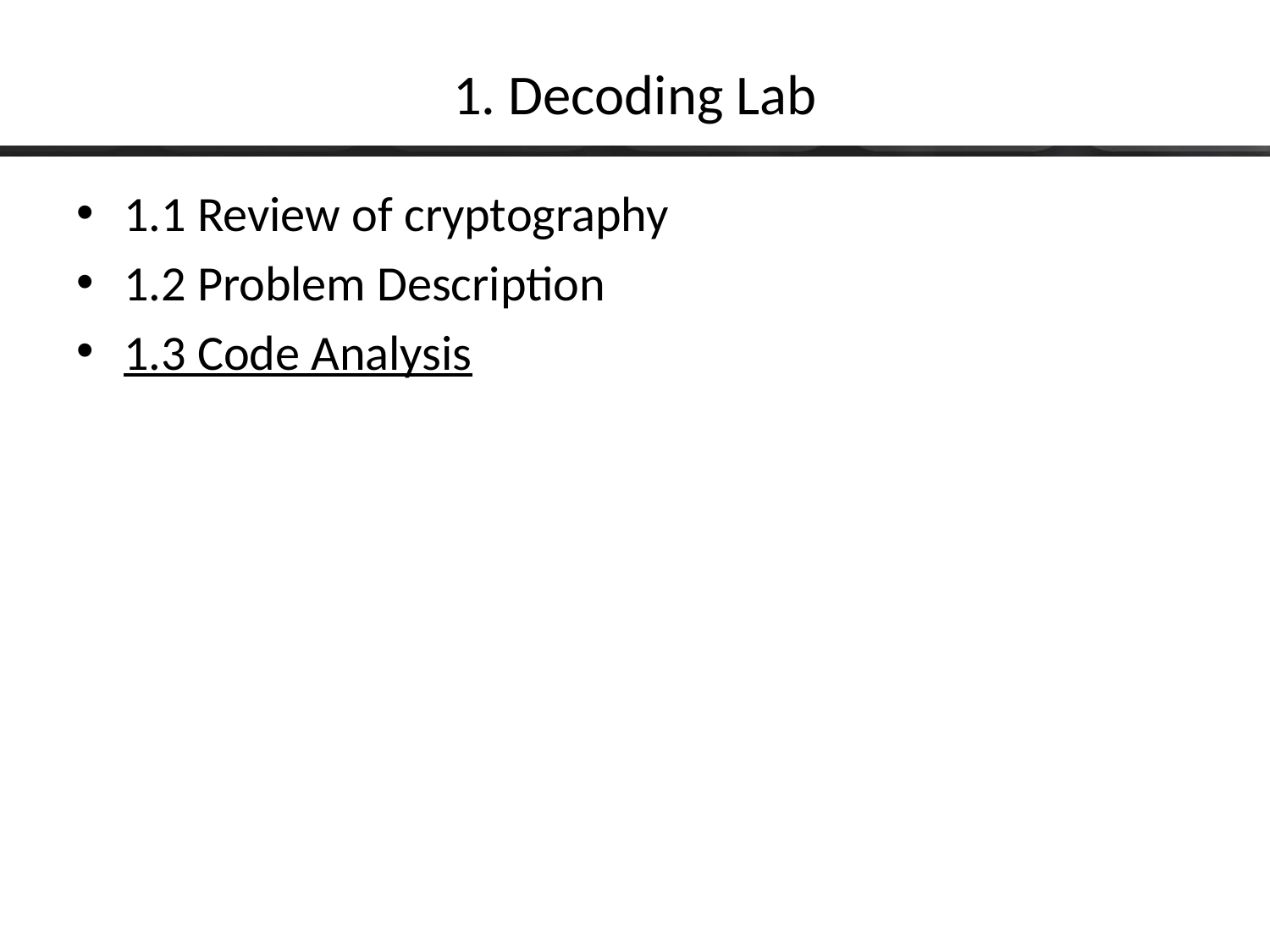

# 1. Decoding Lab
1.1 Review of cryptography
1.2 Problem Description
1.3 Code Analysis
12